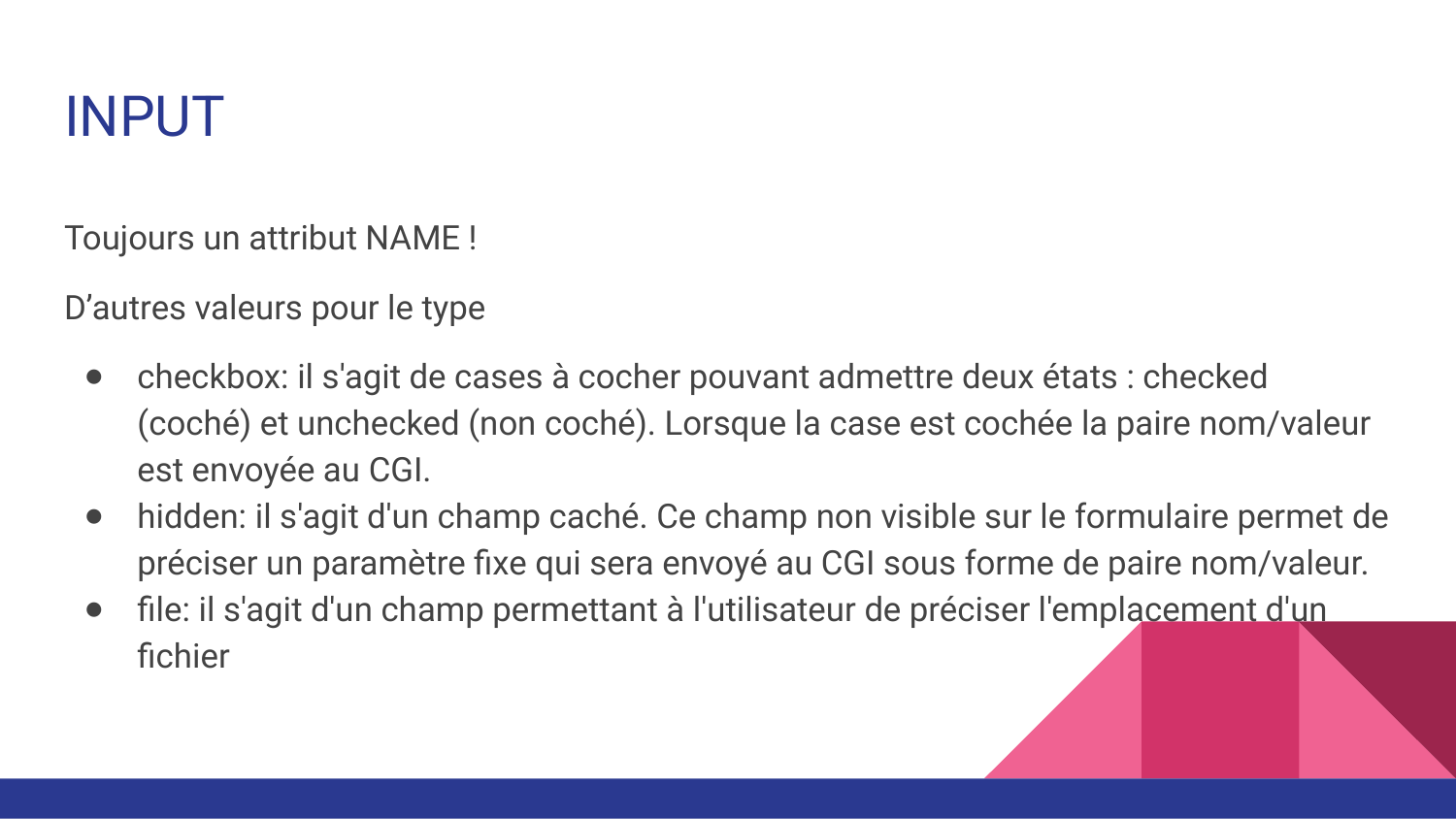

# INPUT
Toujours un attribut NAME !
D’autres valeurs pour le type
checkbox: il s'agit de cases à cocher pouvant admettre deux états : checked (coché) et unchecked (non coché). Lorsque la case est cochée la paire nom/valeur est envoyée au CGI.
hidden: il s'agit d'un champ caché. Ce champ non visible sur le formulaire permet de préciser un paramètre fixe qui sera envoyé au CGI sous forme de paire nom/valeur.
file: il s'agit d'un champ permettant à l'utilisateur de préciser l'emplacement d'un fichier